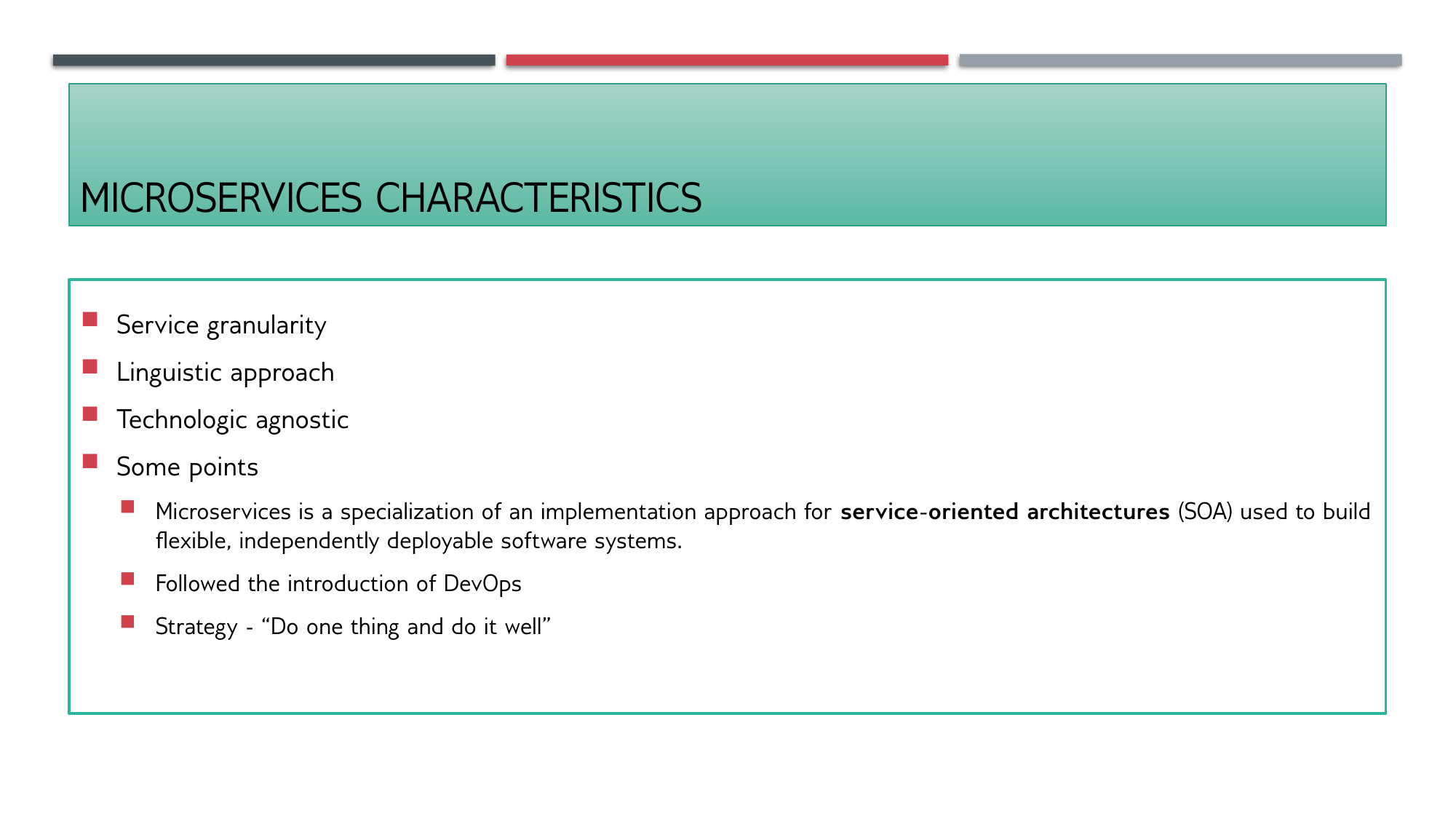

# MICROSERVICES CHARACTERISTICS
Service granularity
Linguistic approach
Technologic agnostic
Some points
Microservices is a specialization of an implementation approach for service-oriented architectures (SOA) used to build flexible, independently deployable software systems.
Followed the introduction of DevOps
Strategy - “Do one thing and do it well”